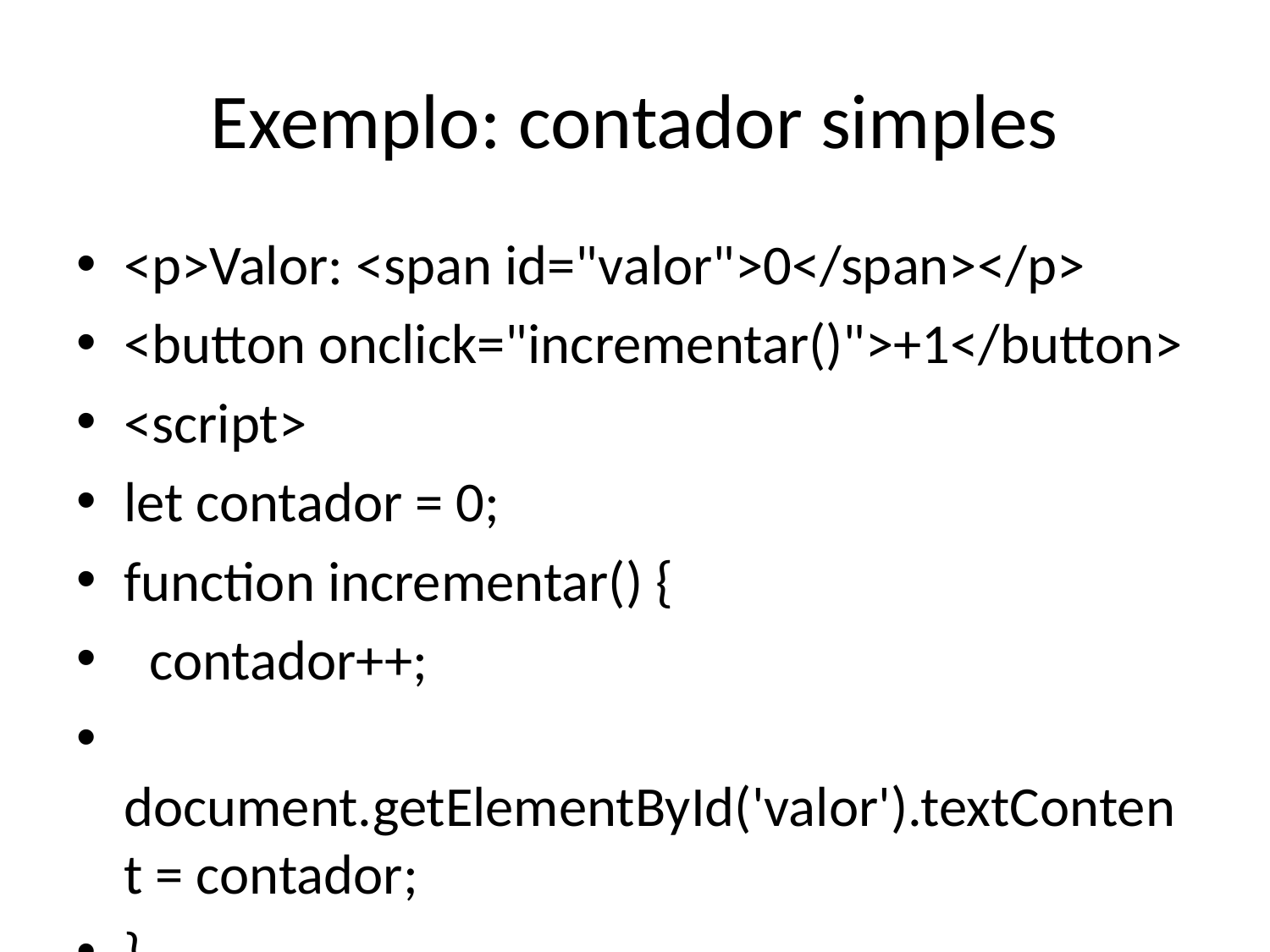

# Exemplo: contador simples
<p>Valor: <span id="valor">0</span></p>
<button onclick="incrementar()">+1</button>
<script>
let contador = 0;
function incrementar() {
  contador++;
  document.getElementById('valor').textContent = contador;
}
</script>